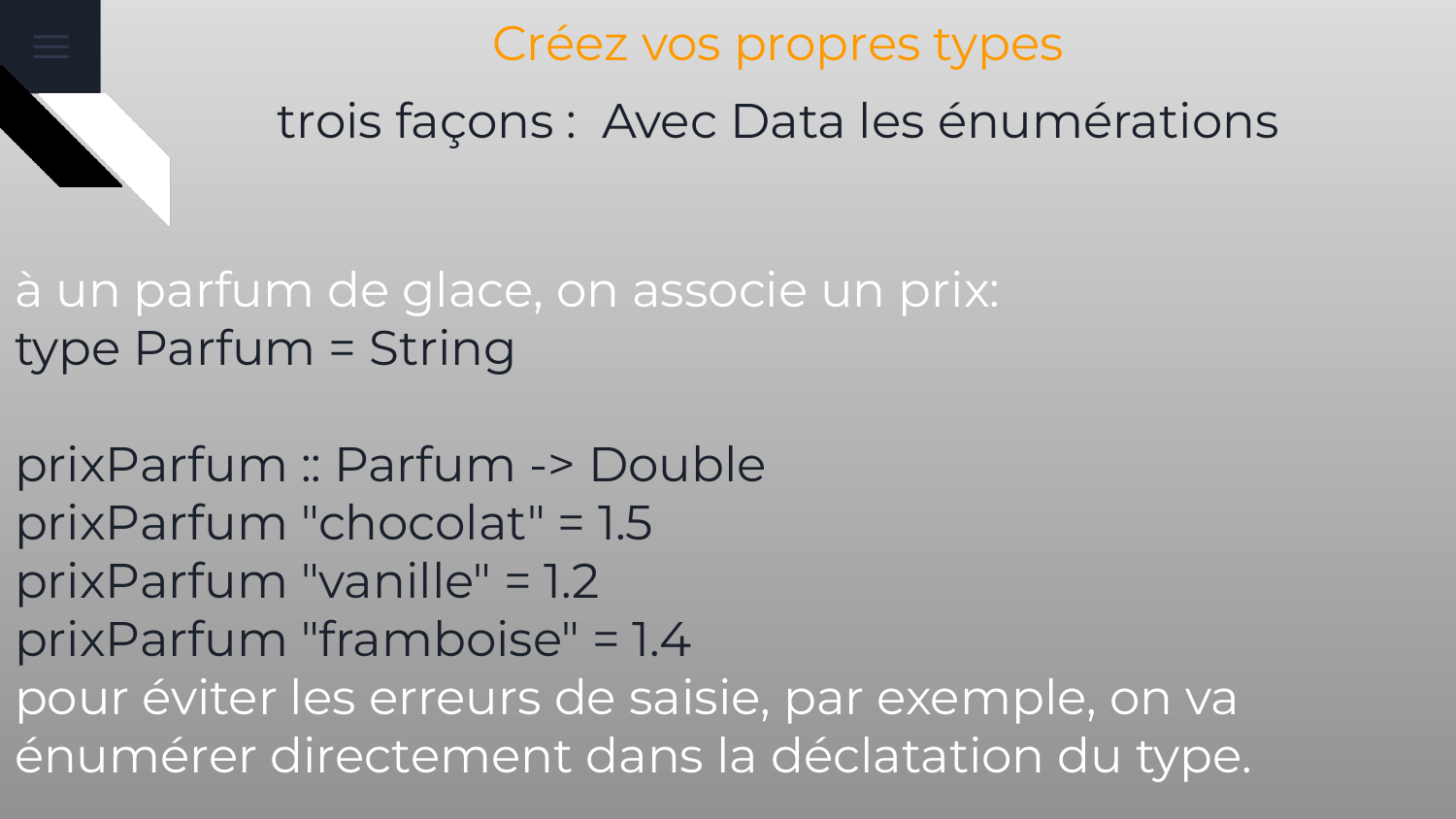

# Créez vos propres types

trois façons :  Avec Data les énumérations

à un parfum de glace, on associe un prix:
type Parfum = String

prixParfum :: Parfum -> Double
prixParfum "chocolat" = 1.5
prixParfum "vanille" = 1.2
prixParfum "framboise" = 1.4
pour éviter les erreurs de saisie, par exemple, on va énumérer directement dans la déclatation du type.